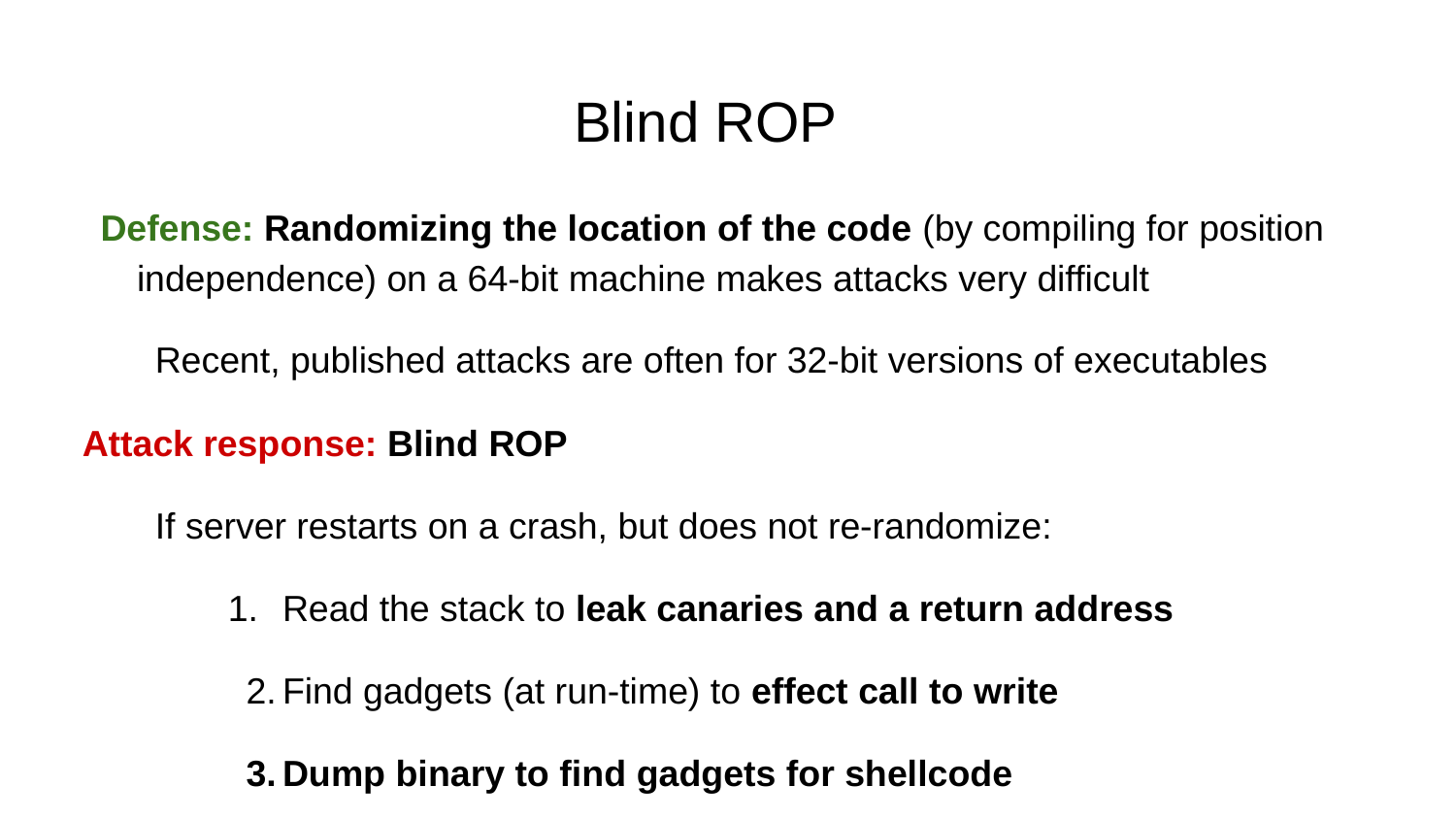

# Blind ROP
Defense: Randomizing the location of the code (by compiling for position independence) on a 64-bit machine makes attacks very difficult
Recent, published attacks are often for 32-bit versions of executables
Attack response: Blind ROP
If server restarts on a crash, but does not re-randomize:
Read the stack to leak canaries and a return address
Find gadgets (at run-time) to effect call to write
Dump binary to find gadgets for shellcode